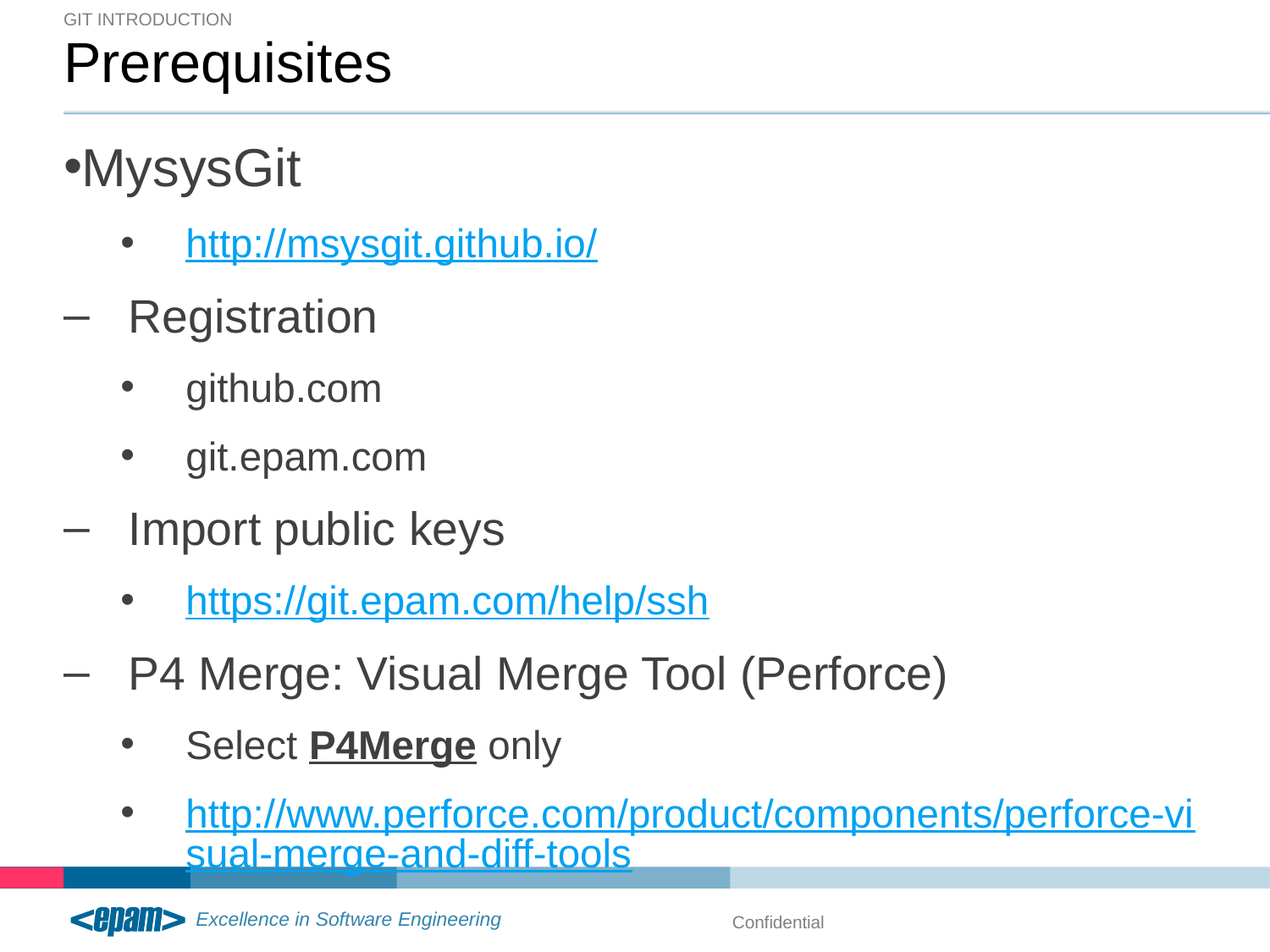

Git introduction
# Prerequisites
MysysGit
http://msysgit.github.io/
Registration
github.com
git.epam.com
Import public keys
https://git.epam.com/help/ssh
P4 Merge: Visual Merge Tool (Perforce)
Select P4Merge only
http://www.perforce.com/product/components/perforce-visual-merge-and-diff-tools

Confidential